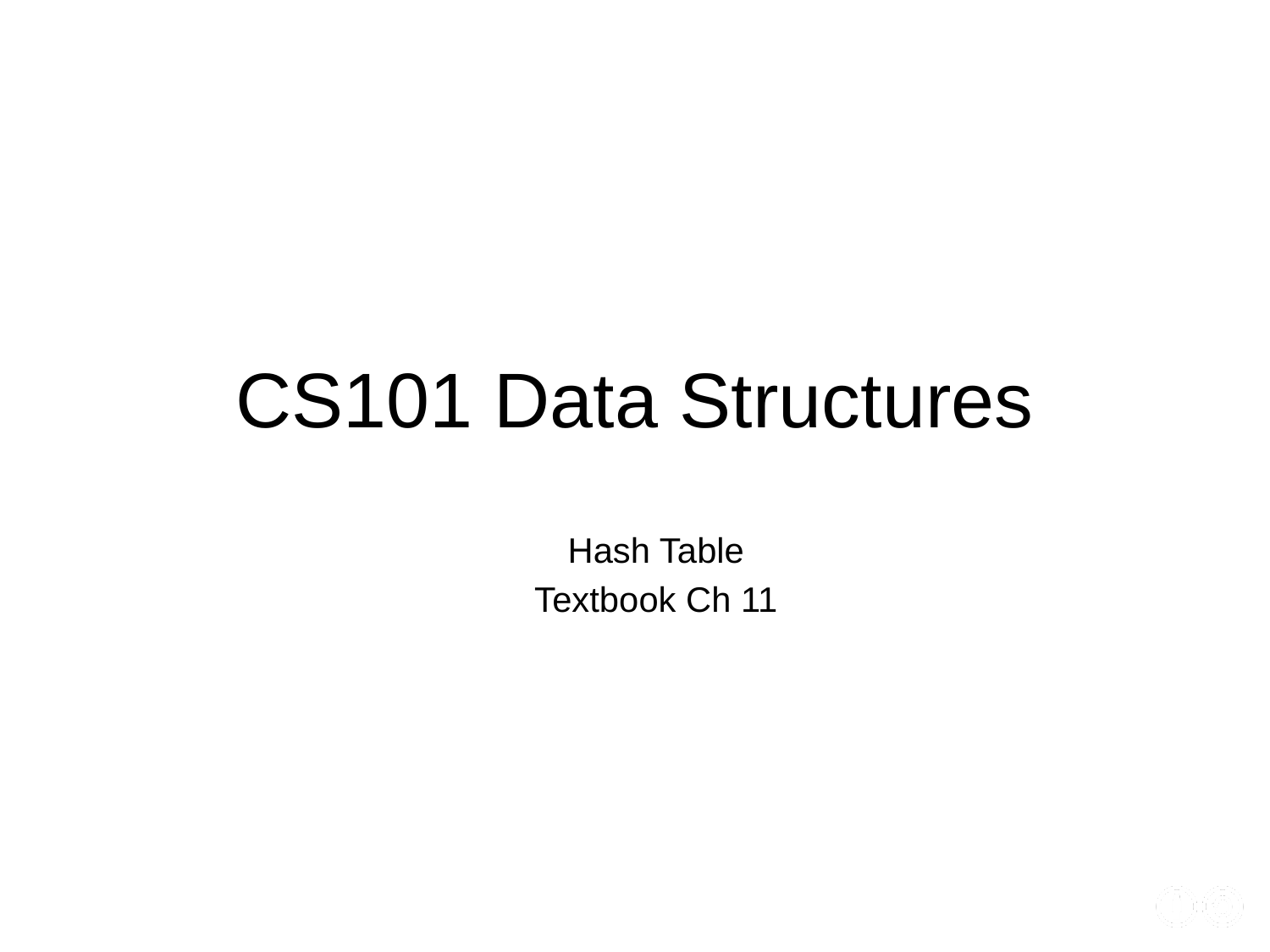

# CS101 Data Structures

Hash Table
Textbook Ch 11